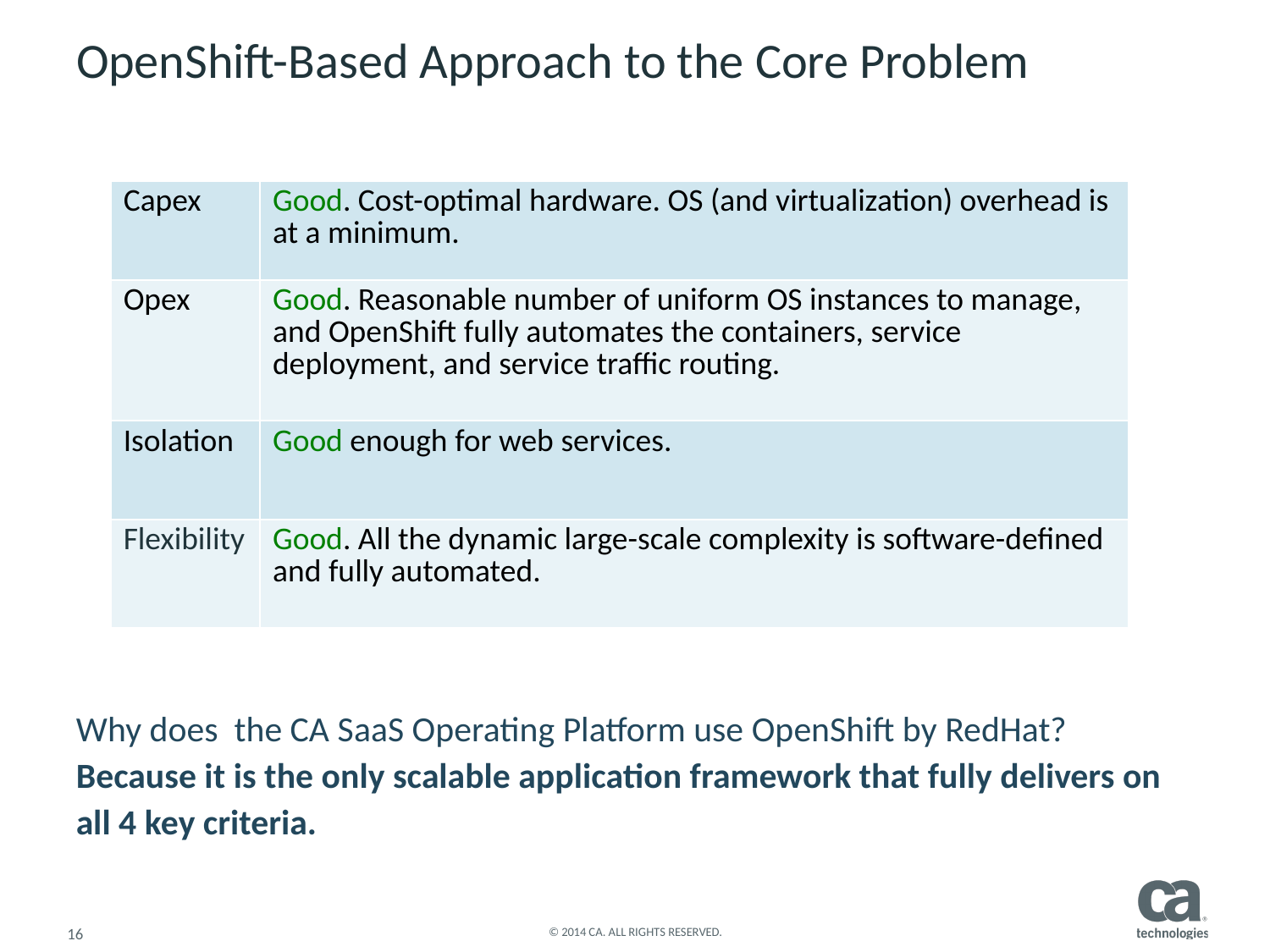

# OpenShift-Based Approach to the Core Problem

Why does  the CA SaaS Operating Platform use OpenShift by RedHat? Because it is the only scalable application framework that fully delivers on all 4 key criteria.
| Capex | Good. Cost-optimal hardware. OS (and virtualization) overhead is at a minimum. |
| --- | --- |
| Opex | Good. Reasonable number of uniform OS instances to manage, and OpenShift fully automates the containers, service deployment, and service traffic routing. |
| Isolation | Good enough for web services. |
| Flexibility | Good. All the dynamic large-scale complexity is software-defined and fully automated. |